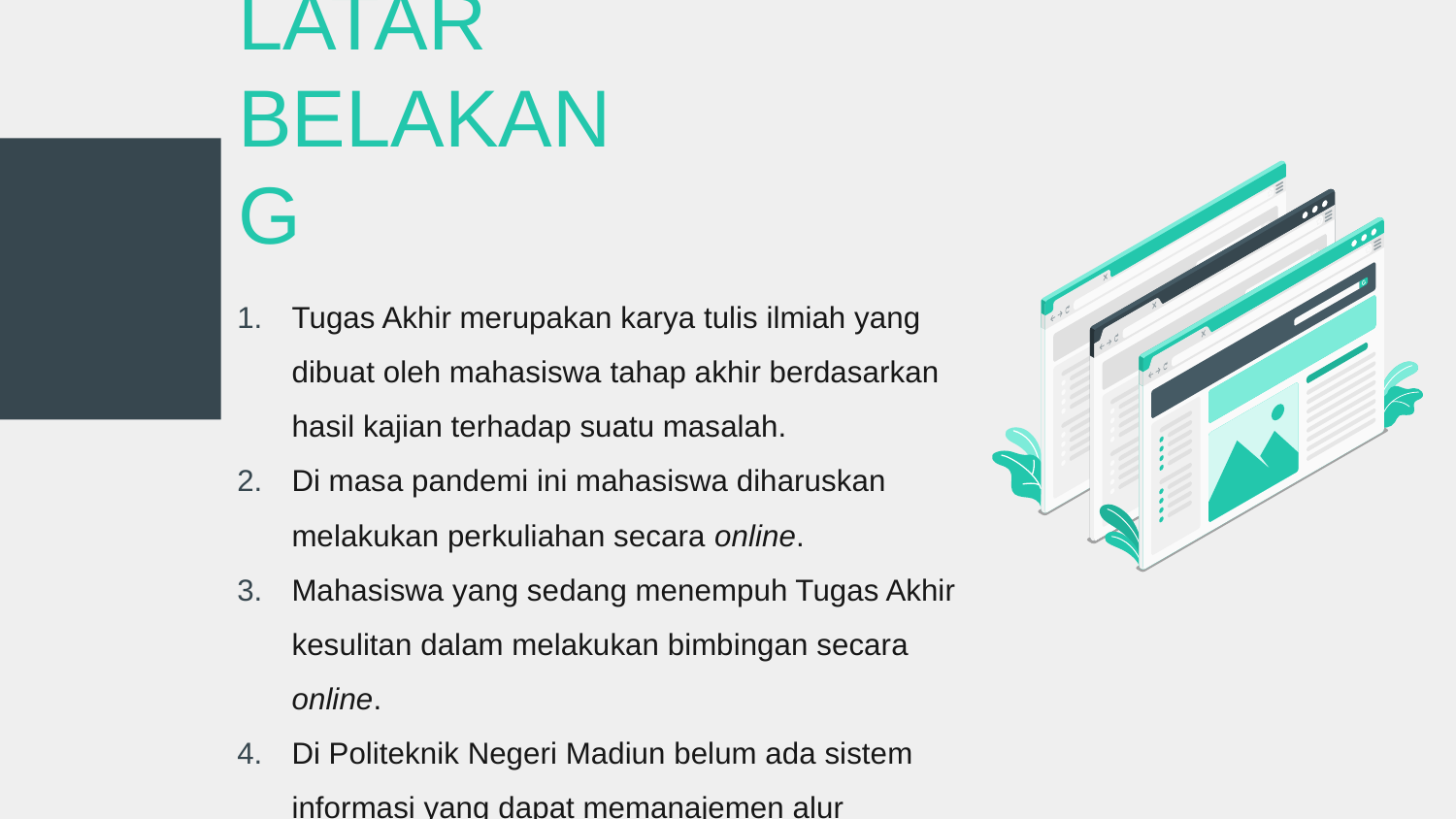

# LATAR BELAKANG

Tugas Akhir merupakan karya tulis ilmiah yang dibuat oleh mahasiswa tahap akhir berdasarkan hasil kajian terhadap suatu masalah.
Di masa pandemi ini mahasiswa diharuskan melakukan perkuliahan secara online.
Mahasiswa yang sedang menempuh Tugas Akhir kesulitan dalam melakukan bimbingan secara online.
Di Politeknik Negeri Madiun belum ada sistem informasi yang dapat memanajemen alur pelaksanaan Tugas Akhir.